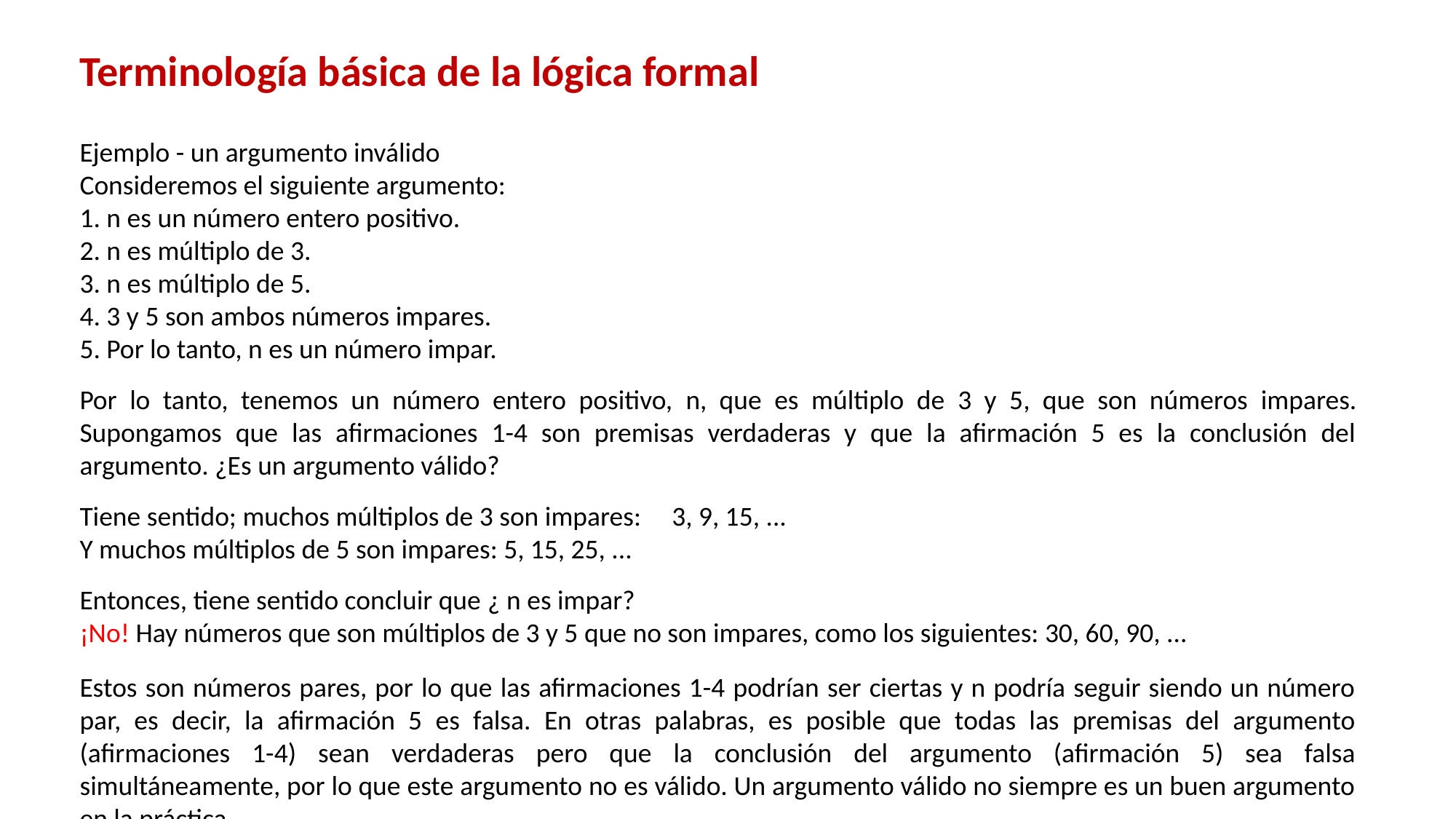

Terminología básica de la lógica formal

Ejemplo - un argumento inválido
Consideremos el siguiente argumento:
1. n es un número entero positivo.
2. n es múltiplo de 3.
3. n es múltiplo de 5.
4. 3 y 5 son ambos números impares.
5. Por lo tanto, n es un número impar.
Por lo tanto, tenemos un número entero positivo, n, que es múltiplo de 3 y 5, que son números impares. Supongamos que las afirmaciones 1-4 son premisas verdaderas y que la afirmación 5 es la conclusión del argumento. ¿Es un argumento válido?
Tiene sentido; muchos múltiplos de 3 son impares:     3, 9, 15, ...
Y muchos múltiplos de 5 son impares: 5, 15, 25, ...
Entonces, tiene sentido concluir que ¿ n es impar?
¡No! Hay números que son múltiplos de 3 y 5 que no son impares, como los siguientes: 30, 60, 90, ...

Estos son números pares, por lo que las afirmaciones 1-4 podrían ser ciertas y n podría seguir siendo un número par, es decir, la afirmación 5 es falsa. En otras palabras, es posible que todas las premisas del argumento (afirmaciones 1-4) sean verdaderas pero que la conclusión del argumento (afirmación 5) sea falsa simultáneamente, por lo que este argumento no es válido. Un argumento válido no siempre es un buen argumento en la práctica.